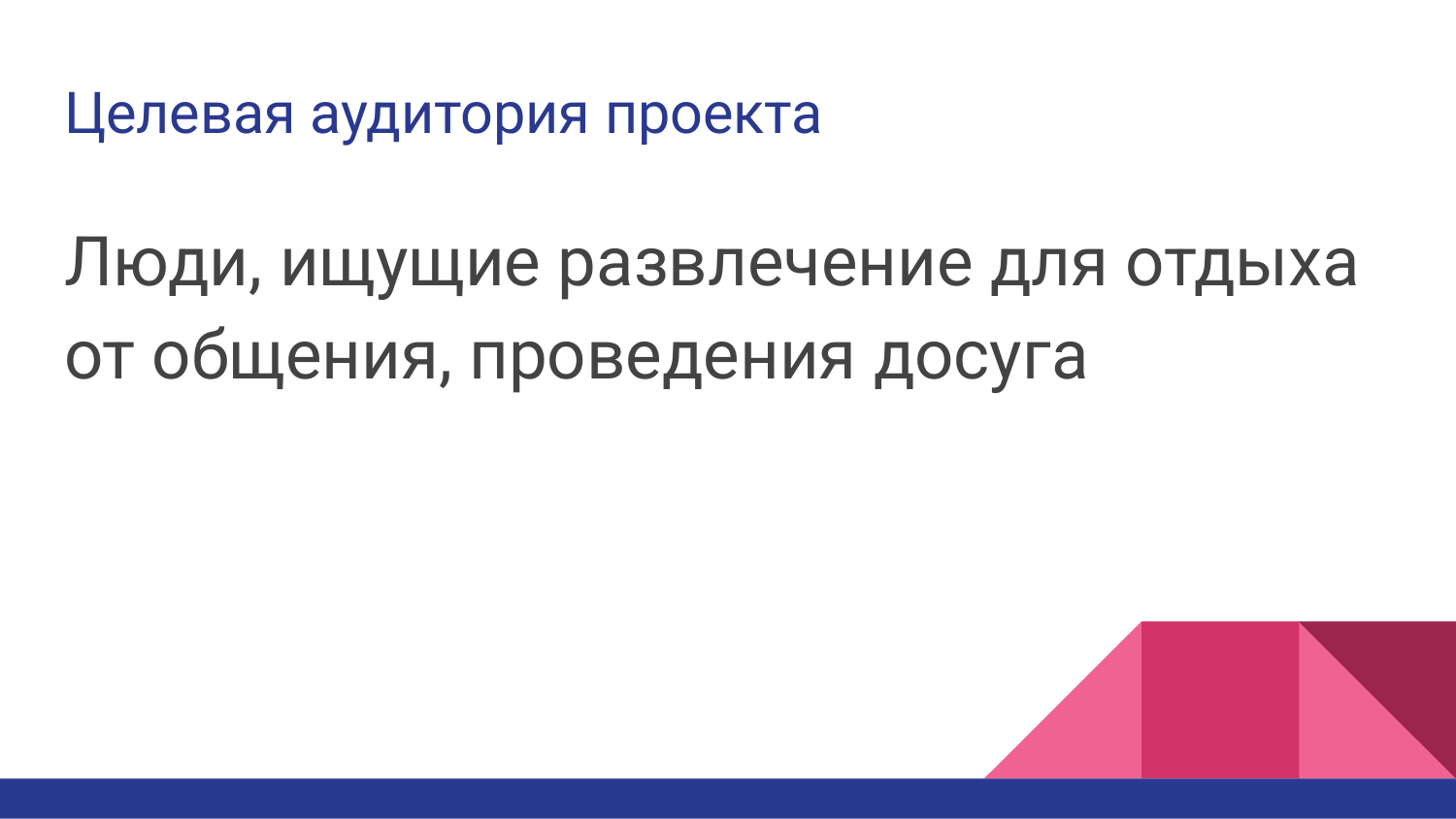

# Целевая аудитория проекта
Люди, ищущие развлечение для отдыха от общения, проведения досуга